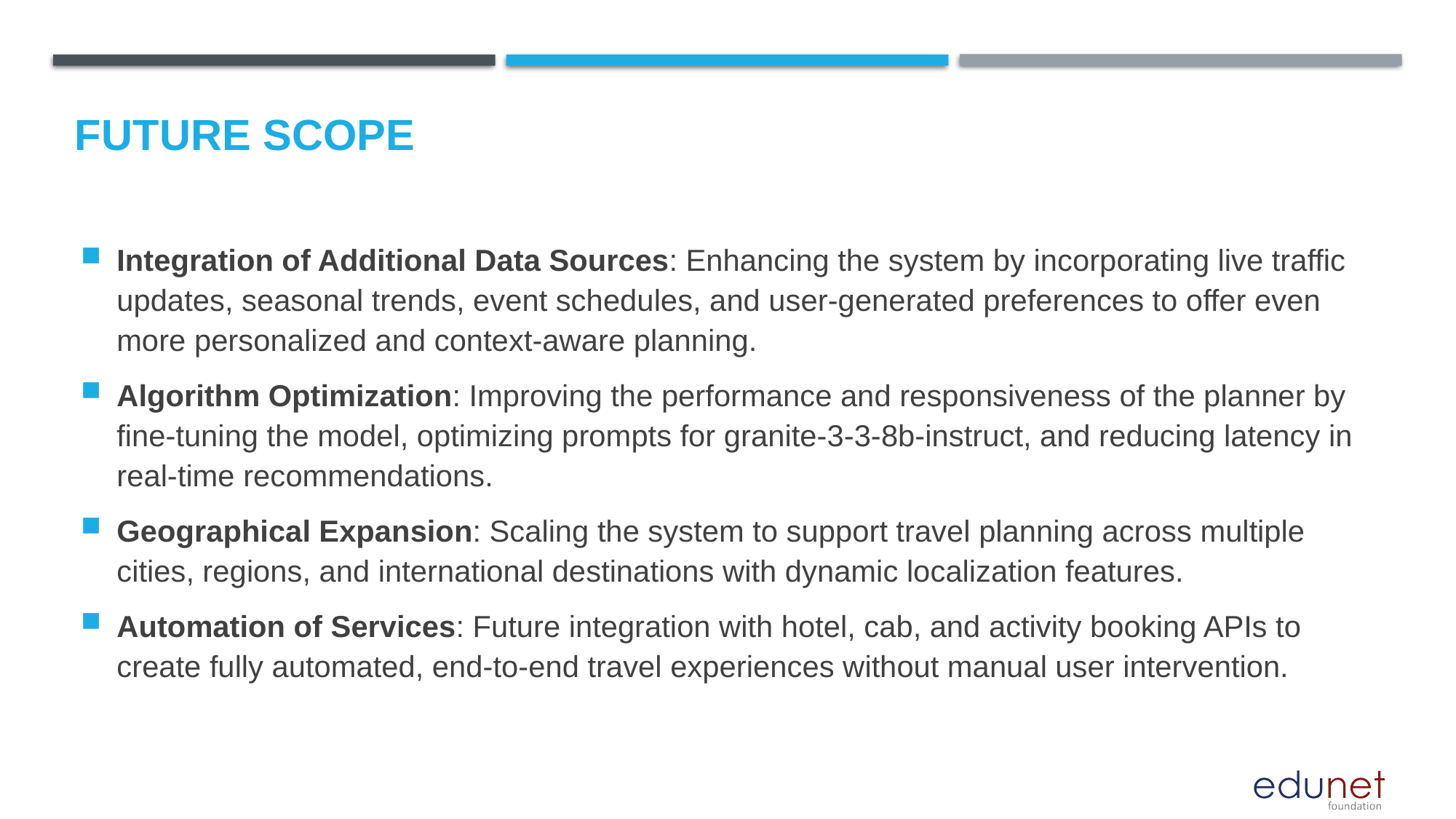

Future scope

Integration of Additional Data Sources: Enhancing the system by incorporating live traffic updates, seasonal trends, event schedules, and user-generated preferences to offer even more personalized and context-aware planning.
Algorithm Optimization: Improving the performance and responsiveness of the planner by fine-tuning the model, optimizing prompts for granite-3-3-8b-instruct, and reducing latency in real-time recommendations.
Geographical Expansion: Scaling the system to support travel planning across multiple cities, regions, and international destinations with dynamic localization features.
Automation of Services: Future integration with hotel, cab, and activity booking APIs to create fully automated, end-to-end travel experiences without manual user intervention.